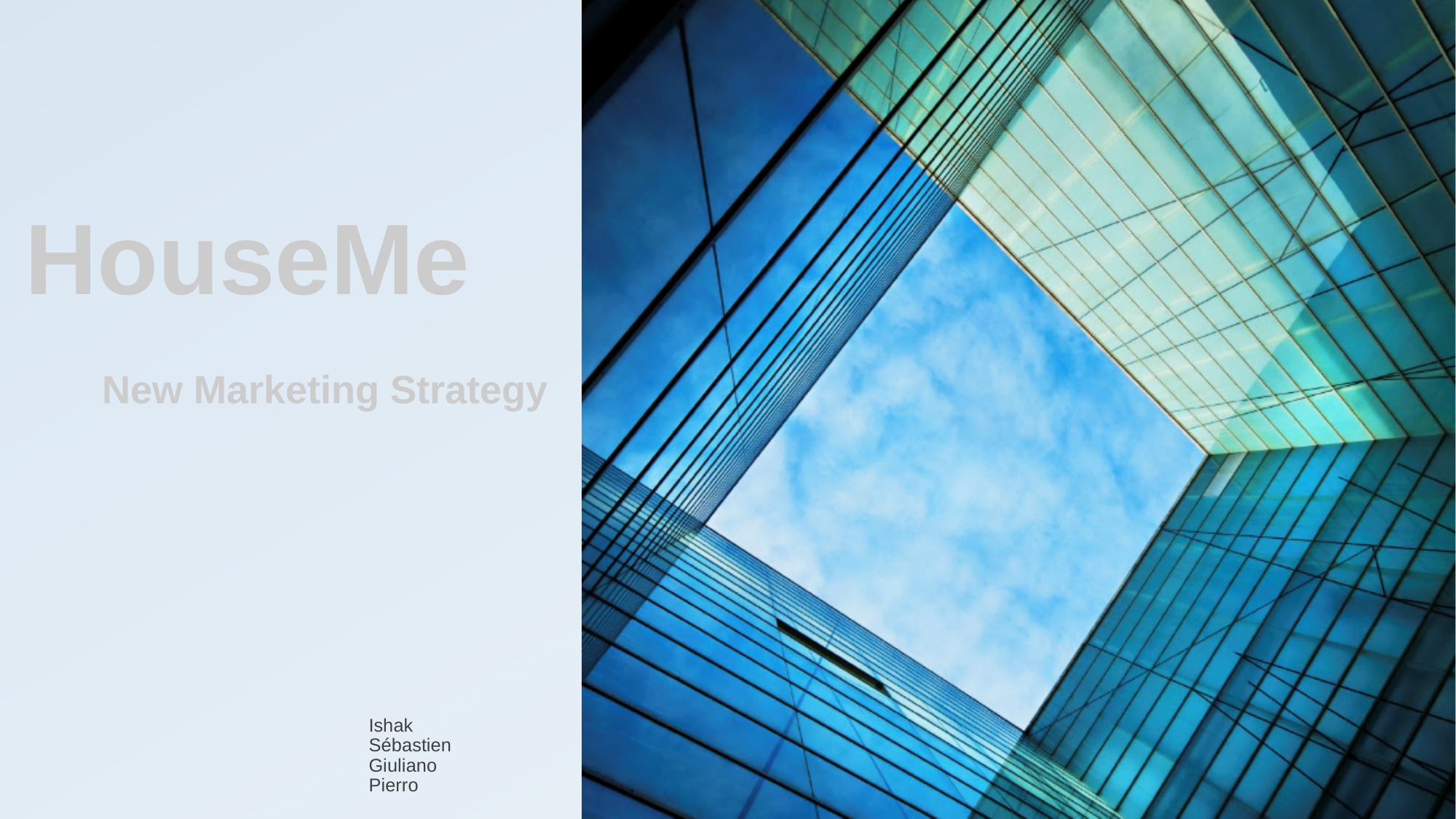

# HouseMe
New Marketing Strategy
Ishak
Sébastien
Giuliano
Pierro